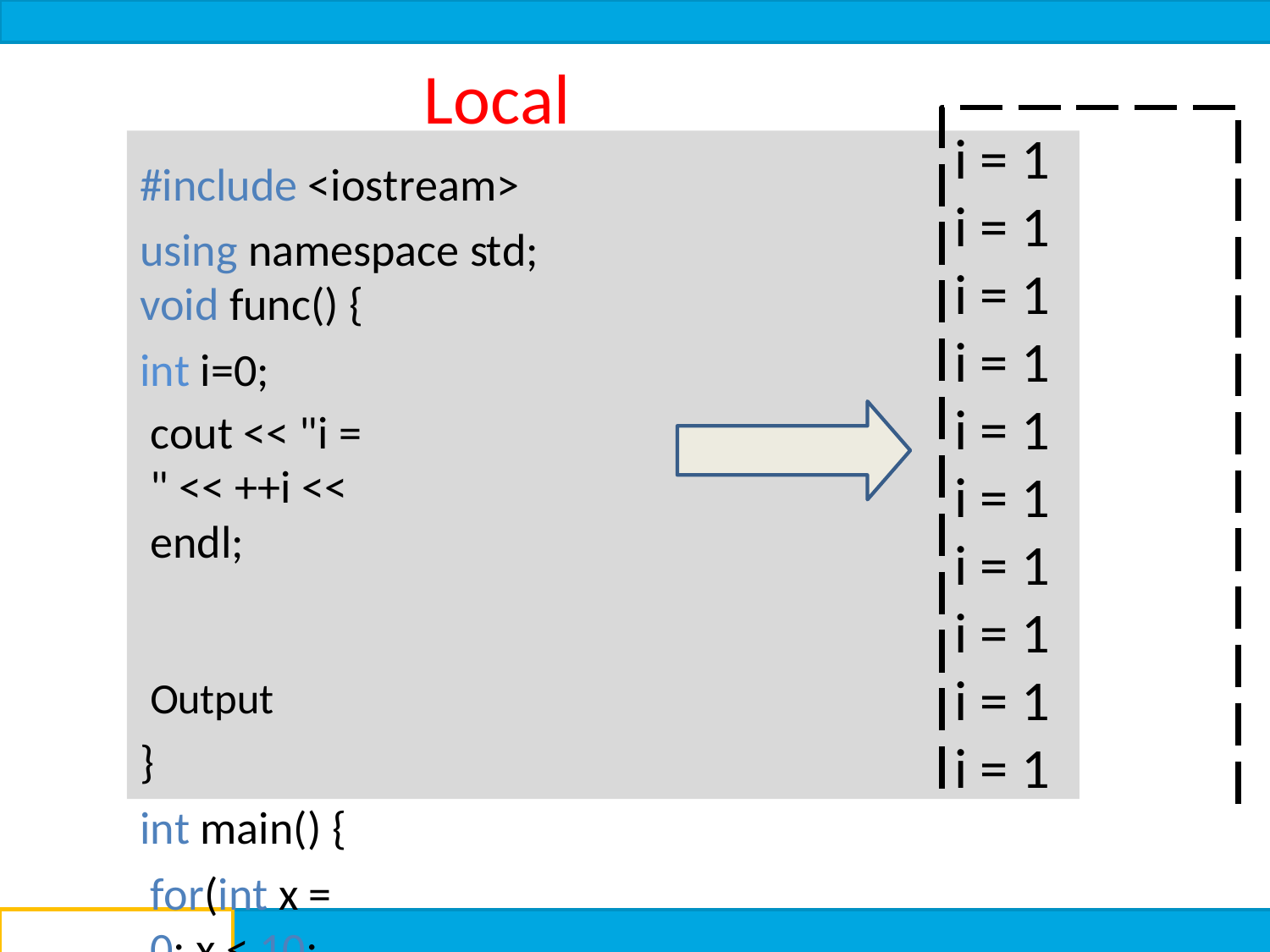

Local Variables

i = 1
i = 1
i = 1
i = 1
i = 1
i = 1
i = 1
i = 1

#include <iostream> using namespace std;
void func() { int i=0;
cout << "i = " << ++i << endl;	Output
}
int main() {
for(int x = 0; x < 10; x++)
func();
}

i = 1
i = 1